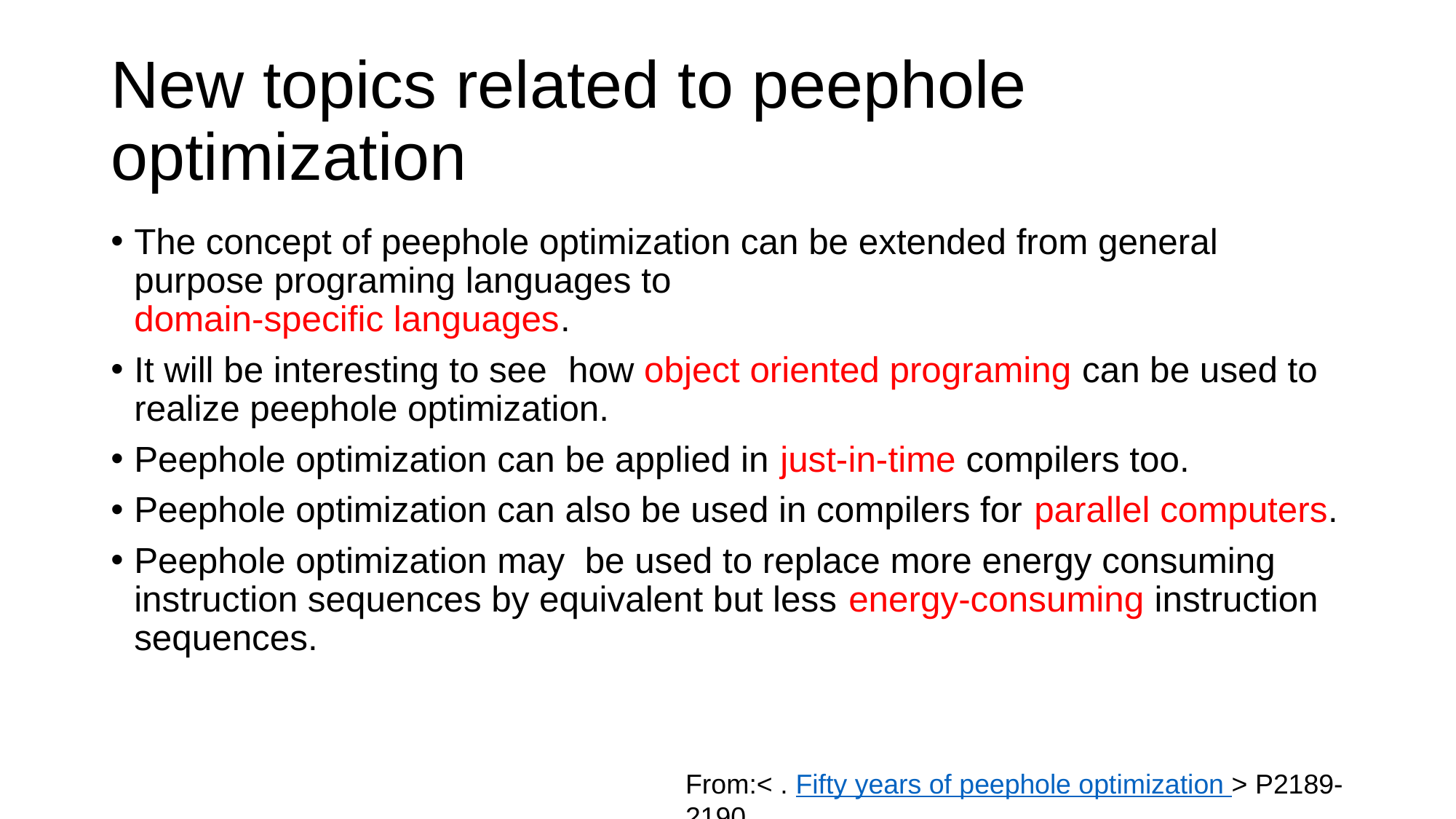

# New topics related to peephole optimization
The concept of peephole optimization can be extended from general purpose programing languages to
domain-specific languages.
It will be interesting to see  how object oriented programing can be used to realize peephole optimization.
Peephole optimization can be applied in just-in-time compilers too.
Peephole optimization can also be used in compilers for parallel computers.
Peephole optimization may  be used to replace more energy consuming instruction sequences by equivalent but less energy-consuming instruction sequences.
From:< . Fifty years of peephole optimization > P2189-2190